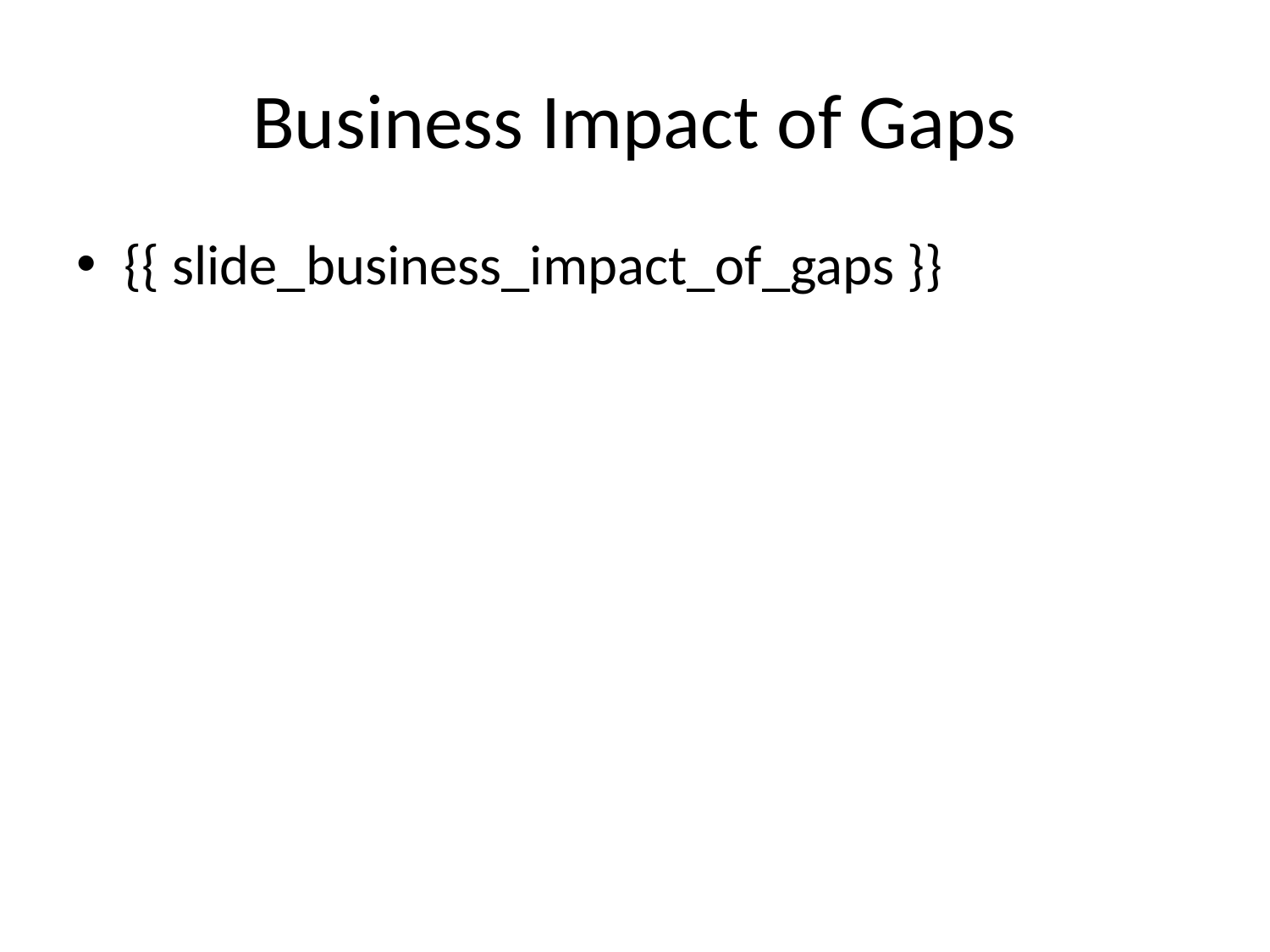

# Business Impact of Gaps
{{ slide_business_impact_of_gaps }}